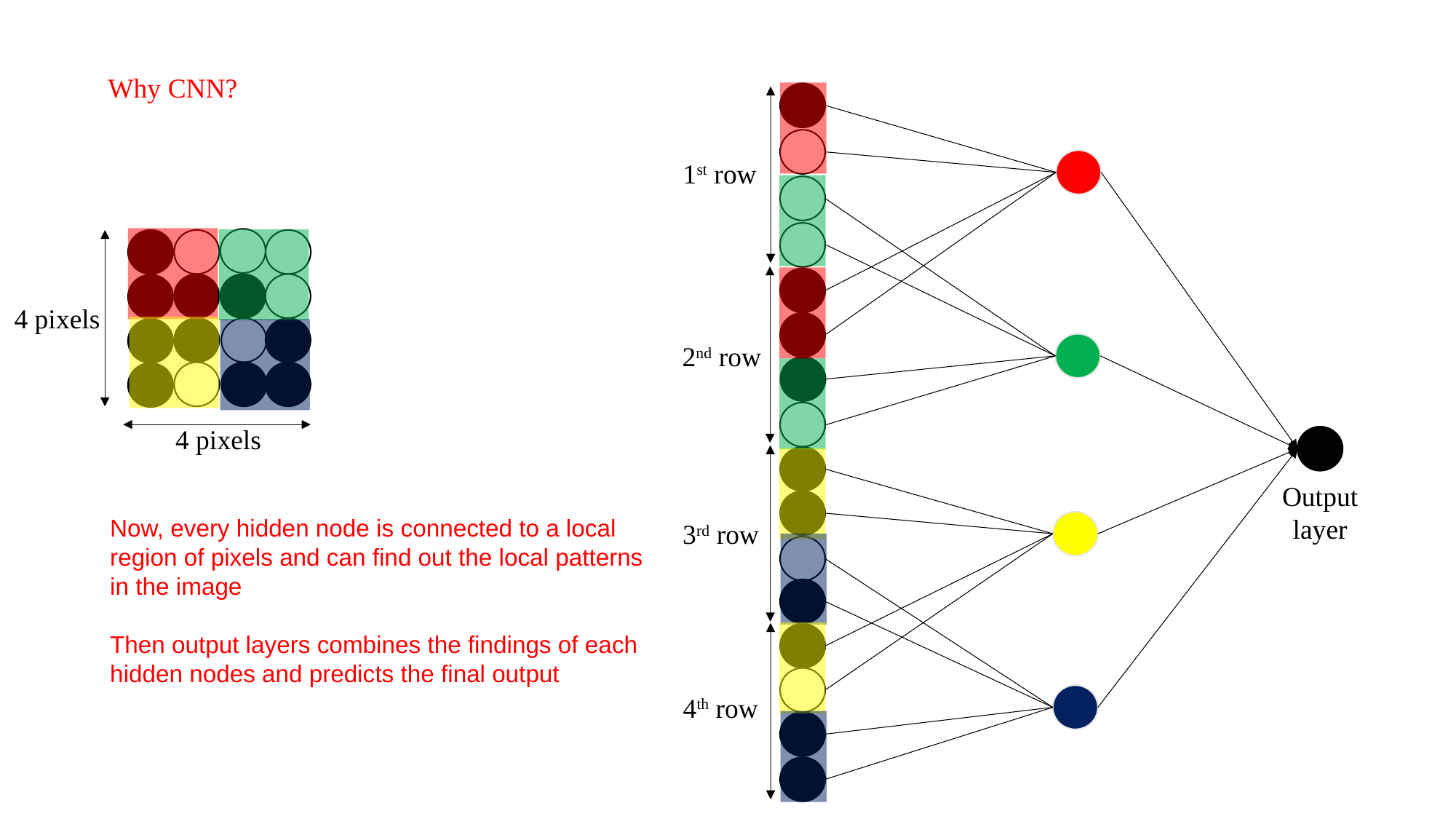

Why CNN?

1st row

4 pixels

2nd row

4 pixels

Output
layer

Now, every hidden node is connected to a local
region of pixels and can find out the local patterns
in the image

Then output layers combines the findings of each
hidden nodes and predicts the final output
3rd row

4th row